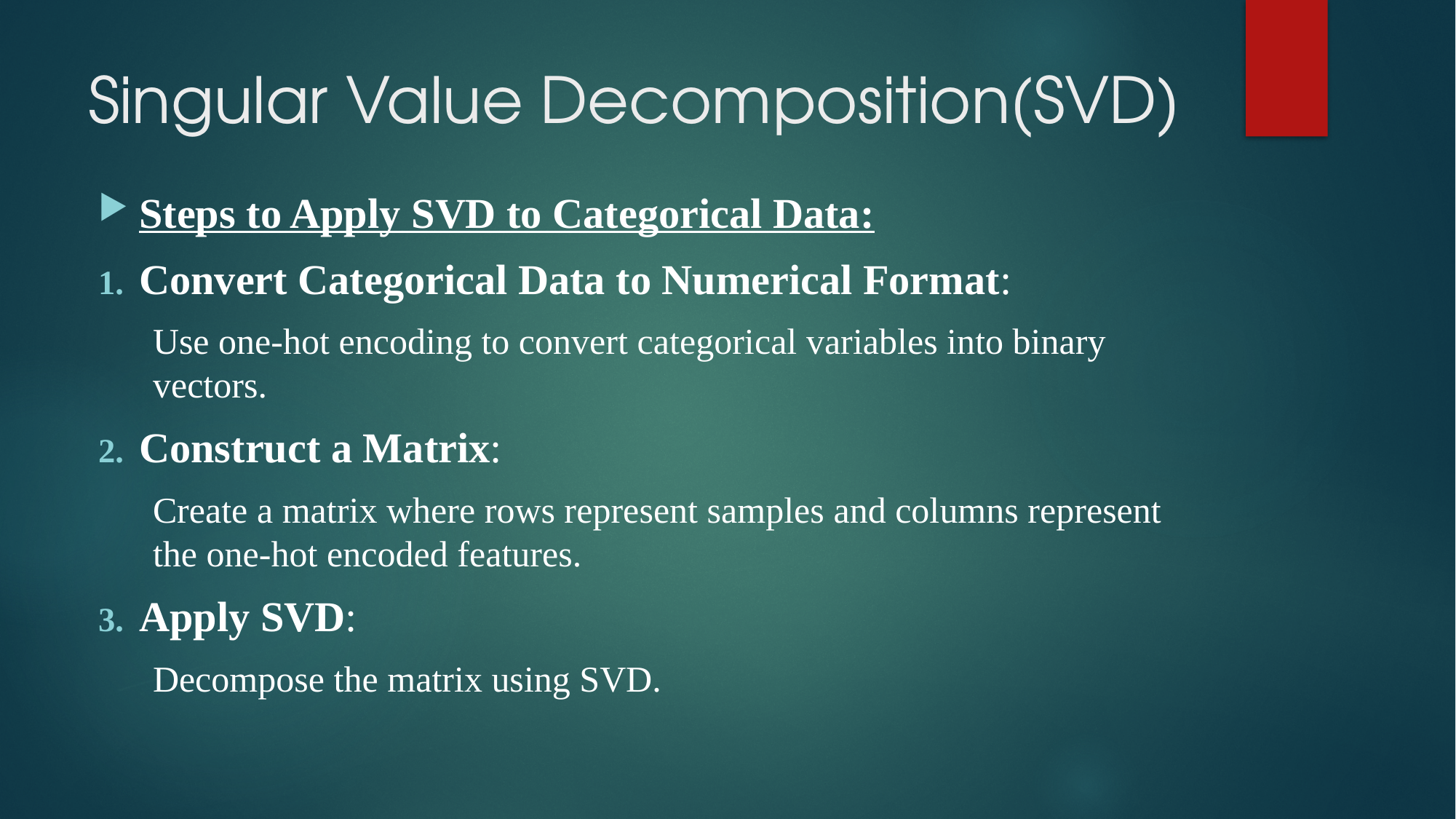

# Singular Value Decomposition(SVD)
Steps to Apply SVD to Categorical Data:
Convert Categorical Data to Numerical Format:
Use one-hot encoding to convert categorical variables into binary vectors.
Construct a Matrix:
Create a matrix where rows represent samples and columns represent the one-hot encoded features.
Apply SVD:
Decompose the matrix using SVD.